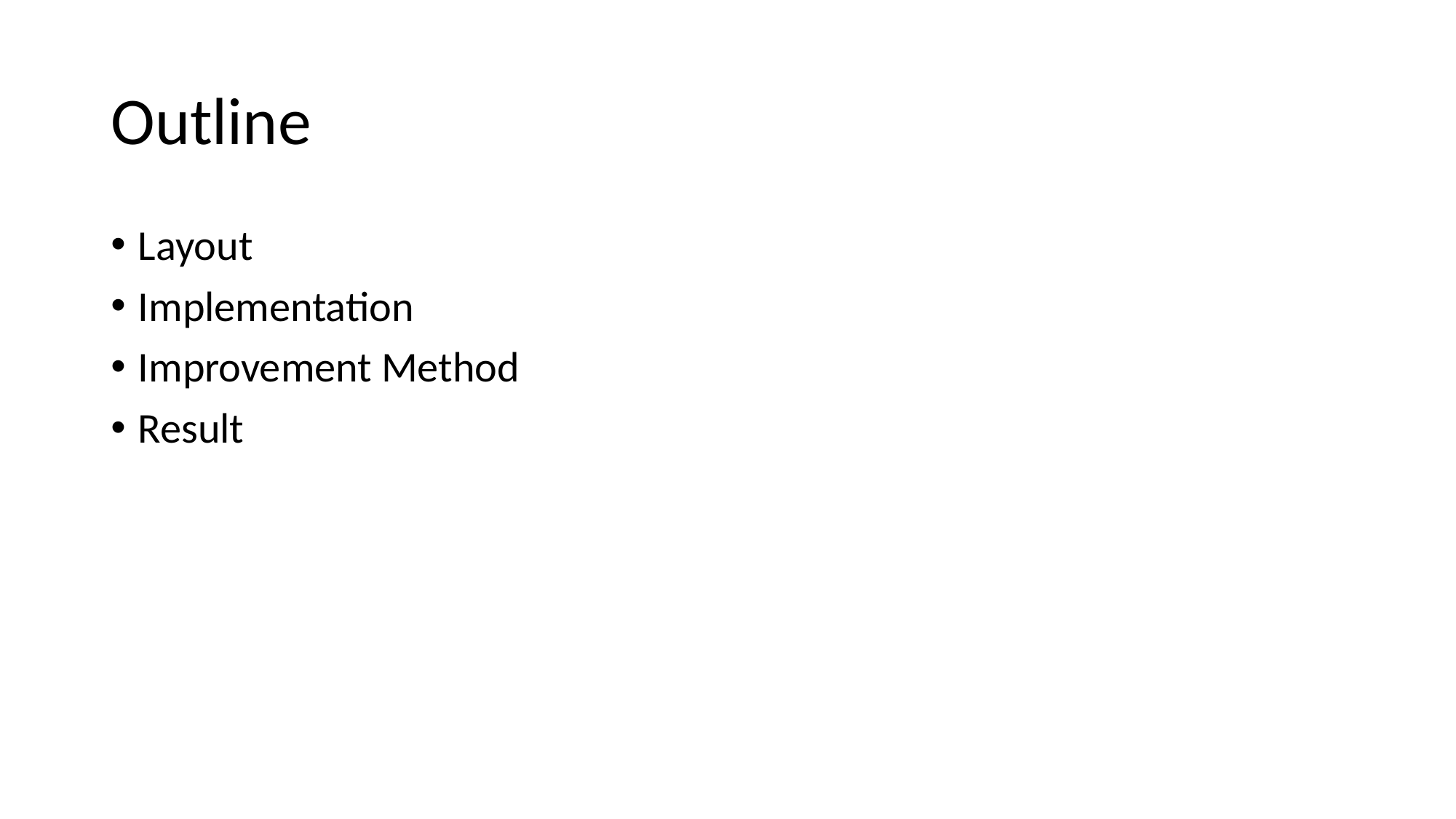

# Outline
Layout
Implementation
Improvement Method
Result